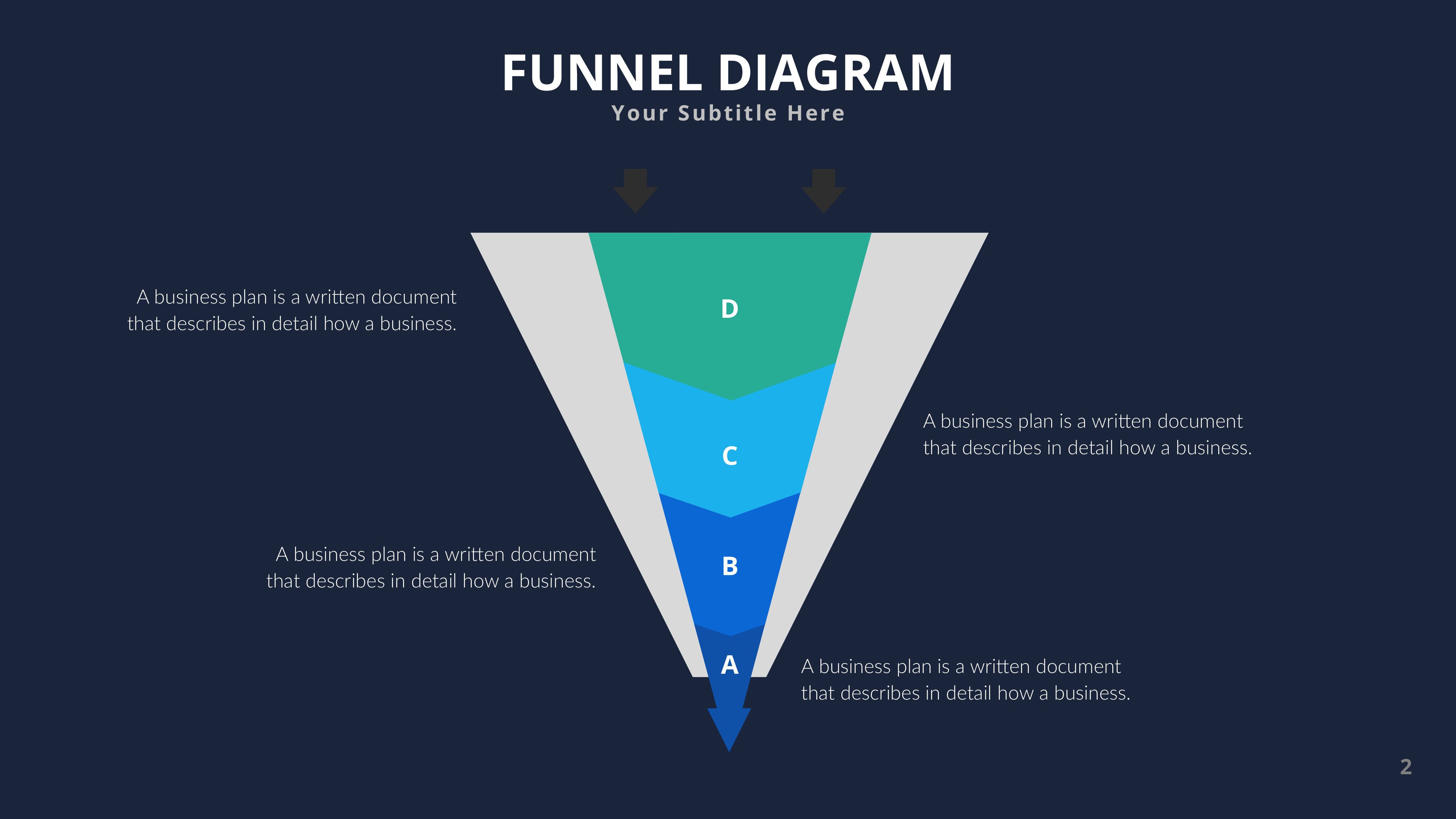

FUNNEL DIAGRAM
Your Subtitle Here

A business plan is a written document that describes in detail how a business.
D

A business plan is a written document that describes in detail how a business.
C

A business plan is a written document that describes in detail how a business.
B

A business plan is a written document that describes in detail how a business.
A